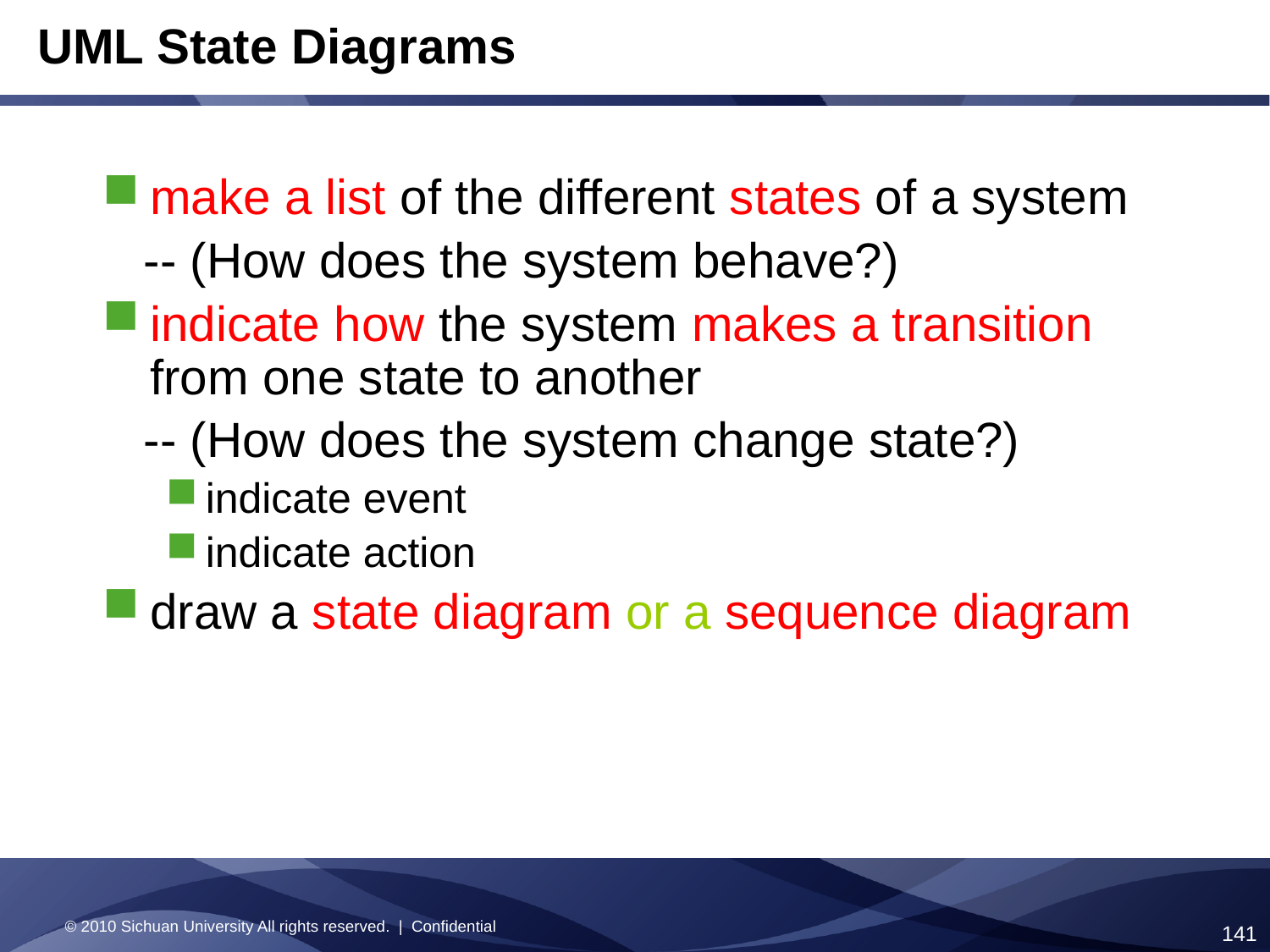

# UML State Diagrams
make a list of the different states of a system
   -- (How does the system behave?)
indicate how the system makes a transition from one state to another
   -- (How does the system change state?)
indicate event
indicate action
draw a state diagram or a sequence diagram
© 2010 Sichuan University All rights reserved.  |  Confidential
141